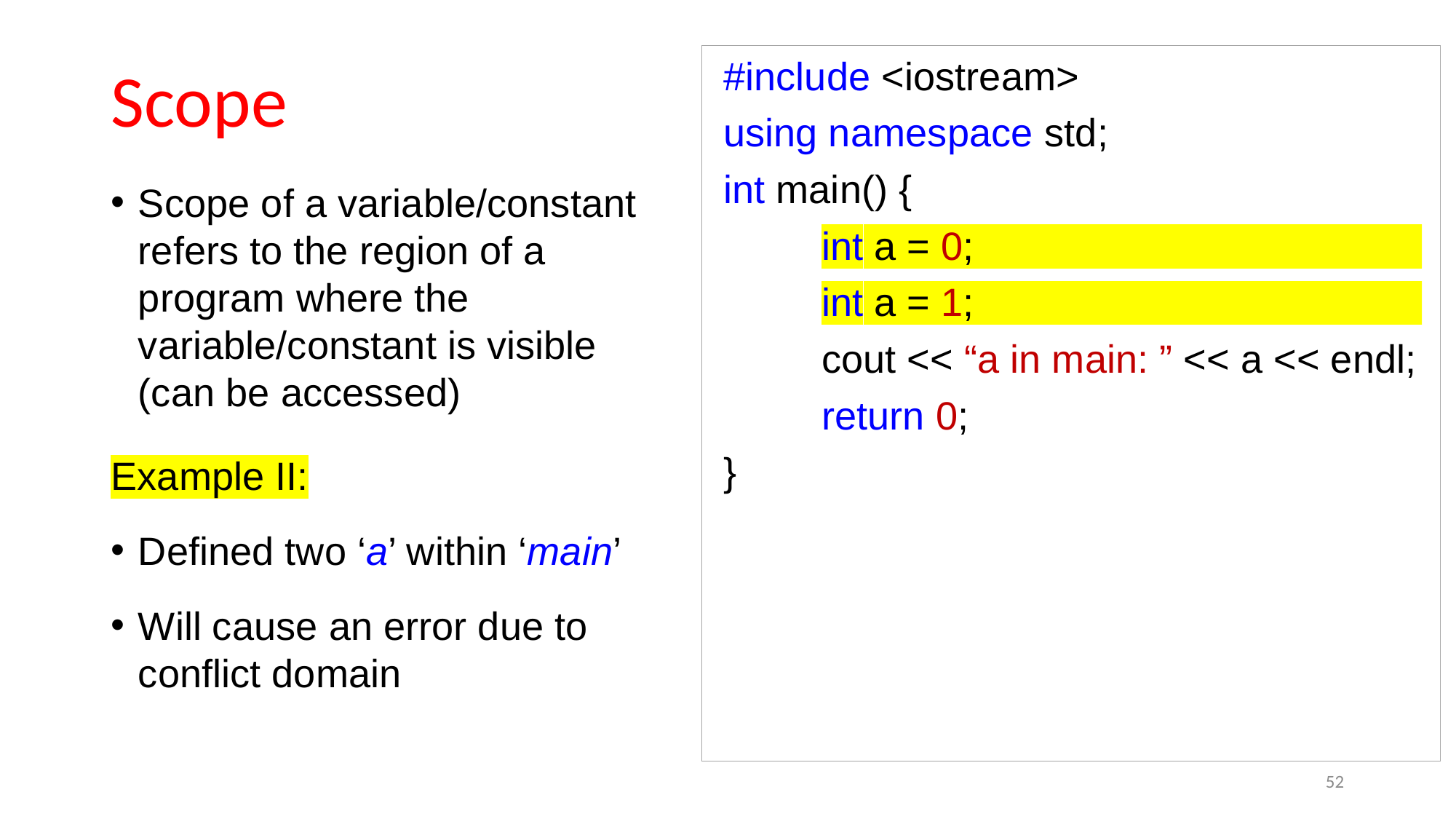

# Scope
 #include <iostream>
 using namespace std;
 int main() {
	int a = 0;                                        .
	int a = 1;                                        .
	cout << “a in main: ” << a << endl;
	return 0;
 }
Scope of a variable/constant refers to the region of a program where the variable/constant is visible (can be accessed)
Example II:
Defined two ‘a’ within ‘main’
Will cause an error due to conflict domain

52